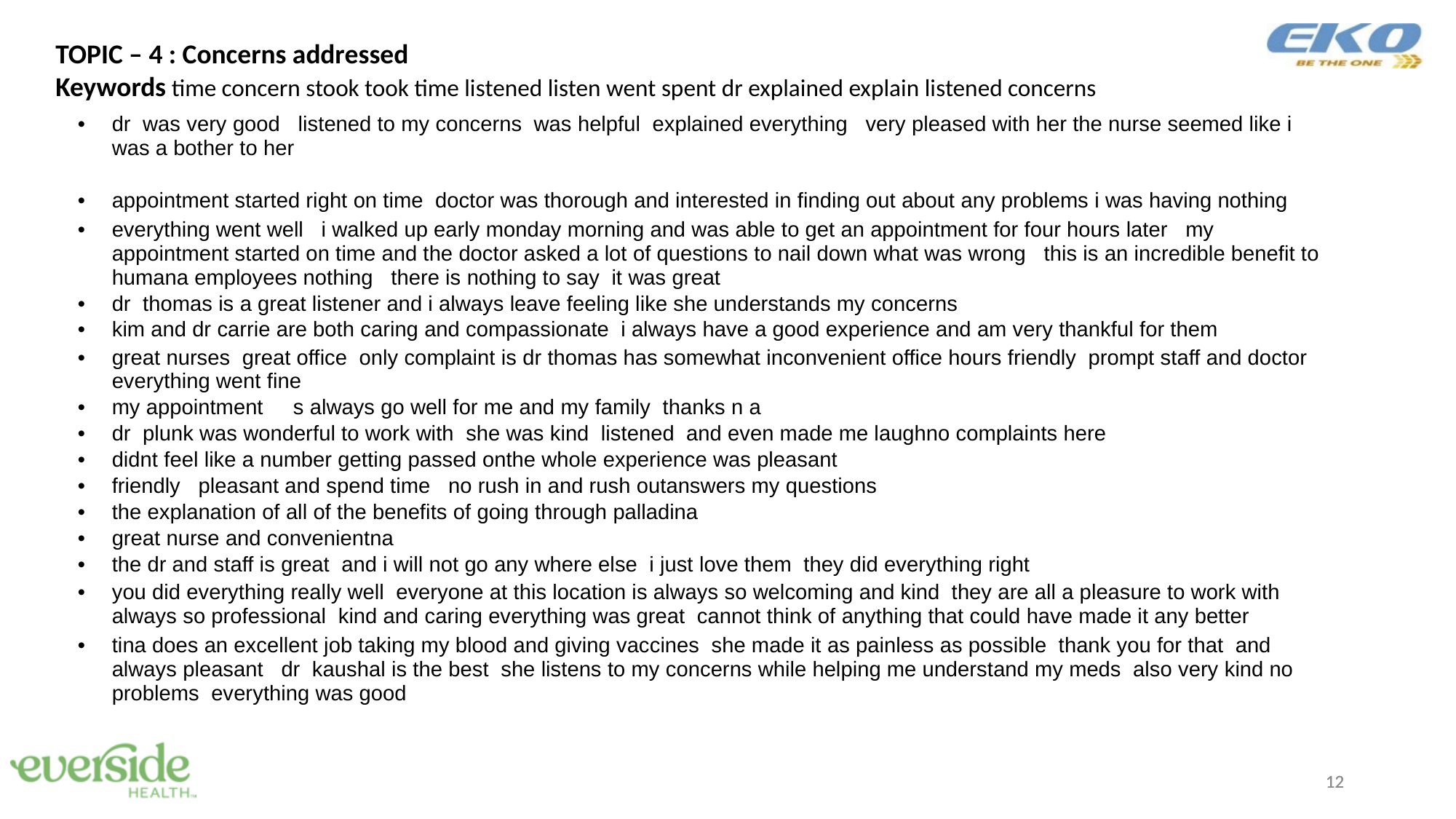

TOPIC – 4 : Concerns addressed
Keywords time concern stook took time listened listen went spent dr explained explain listened concerns
| dr was very good listened to my concerns was helpful explained everything very pleased with her the nurse seemed like i was a bother to her |
| --- |
|  |
| appointment started right on time doctor was thorough and interested in finding out about any problems i was having nothing |
| everything went well i walked up early monday morning and was able to get an appointment for four hours later my appointment started on time and the doctor asked a lot of questions to nail down what was wrong this is an incredible benefit to humana employees nothing there is nothing to say it was great |
| dr thomas is a great listener and i always leave feeling like she understands my concerns |
| kim and dr carrie are both caring and compassionate i always have a good experience and am very thankful for them |
| great nurses great office only complaint is dr thomas has somewhat inconvenient office hours friendly prompt staff and doctor everything went fine |
| my appointment s always go well for me and my family thanks n a |
| dr plunk was wonderful to work with she was kind listened and even made me laughno complaints here |
| didnt feel like a number getting passed onthe whole experience was pleasant |
| friendly pleasant and spend time no rush in and rush outanswers my questions |
| the explanation of all of the benefits of going through palladina |
| great nurse and convenientna |
| the dr and staff is great and i will not go any where else i just love them they did everything right |
| you did everything really well everyone at this location is always so welcoming and kind they are all a pleasure to work with always so professional kind and caring everything was great cannot think of anything that could have made it any better |
| tina does an excellent job taking my blood and giving vaccines she made it as painless as possible thank you for that and always pleasant dr kaushal is the best she listens to my concerns while helping me understand my meds also very kind no problems everything was good |

12
12